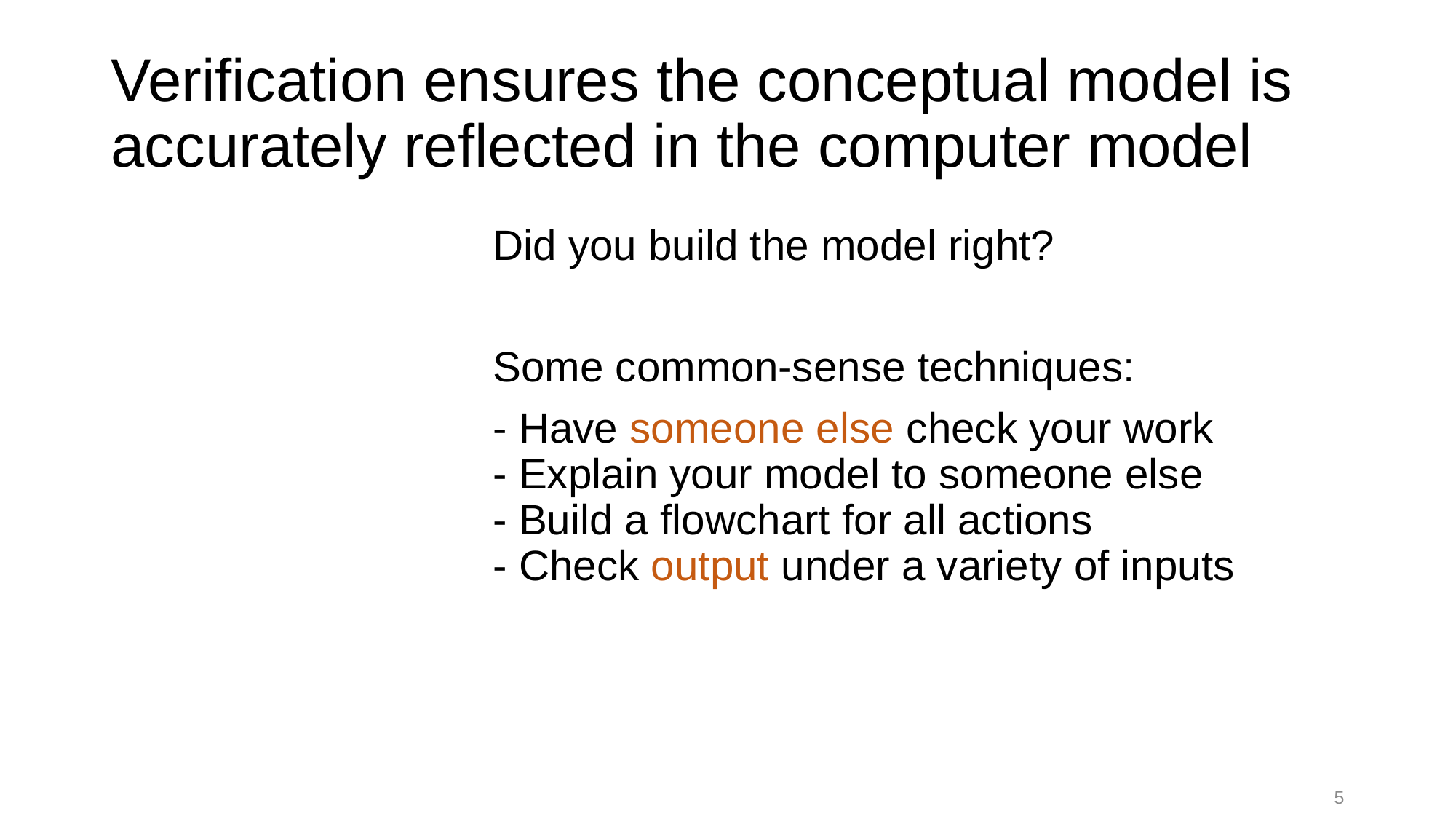

# Verification ensures the conceptual model is accurately reflected in the computer model
Did you build the model right?

Some common-sense techniques:
- Have someone else check your work
- Explain your model to someone else
- Build a flowchart for all actions
- Check output under a variety of inputs

5